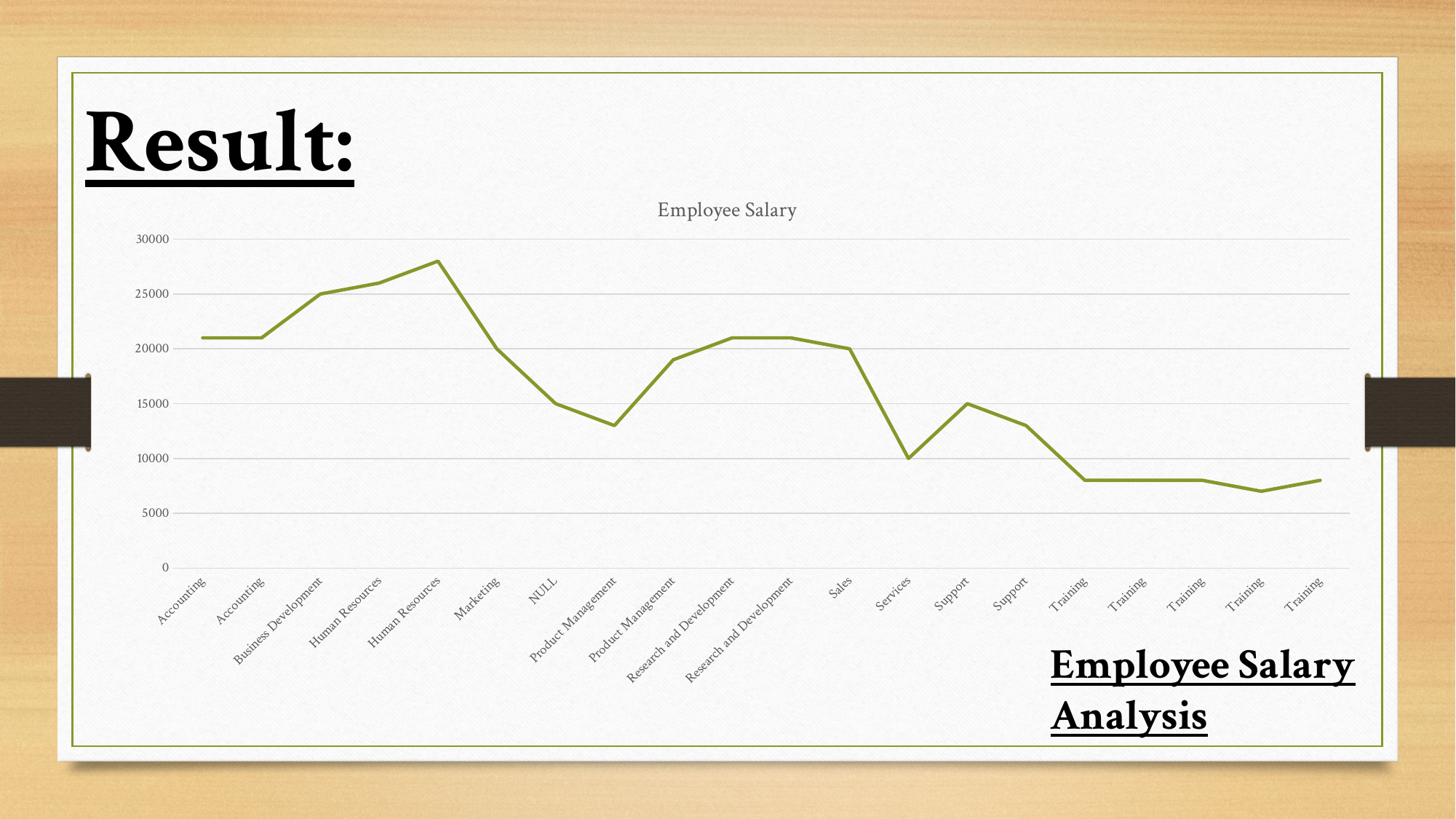

Result:

### Chart:

| Category | Employee Salary |
|---|---|
| Accounting | 21000.0 |
| Accounting | 21000.0 |
| Business Development | 25000.0 |
| Human Resources | 26000.0 |
| Human Resources | 28000.0 |
| Marketing | 20000.0 |
| NULL | 15000.0 |
| Product Management | 13000.0 |
| Product Management | 19000.0 |
| Research and Development | 21000.0 |
| Research and Development | 21000.0 |
| Sales | 20000.0 |
| Services | 10000.0 |
| Support | 15000.0 |
| Support | 13000.0 |
| Training | 8000.0 |
| Training | 8000.0 |
| Training | 8000.0 |
| Training | 7000.0 |
| Training | 8000.0 |
Employee Salary Analysis